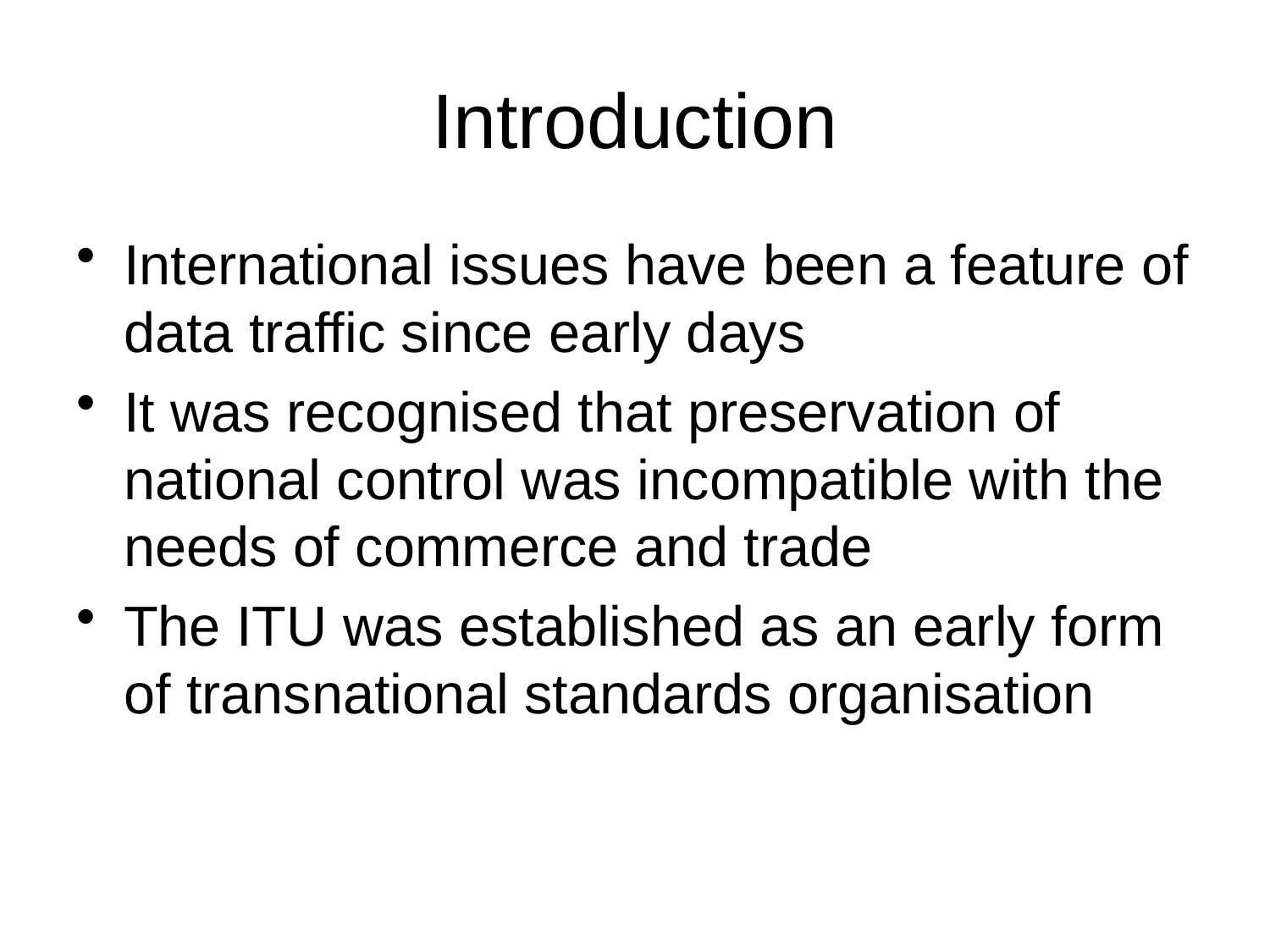

# Introduction
International issues have been a feature of data traffic since early days
It was recognised that preservation of national control was incompatible with the needs of commerce and trade
The ITU was established as an early form of transnational standards organisation